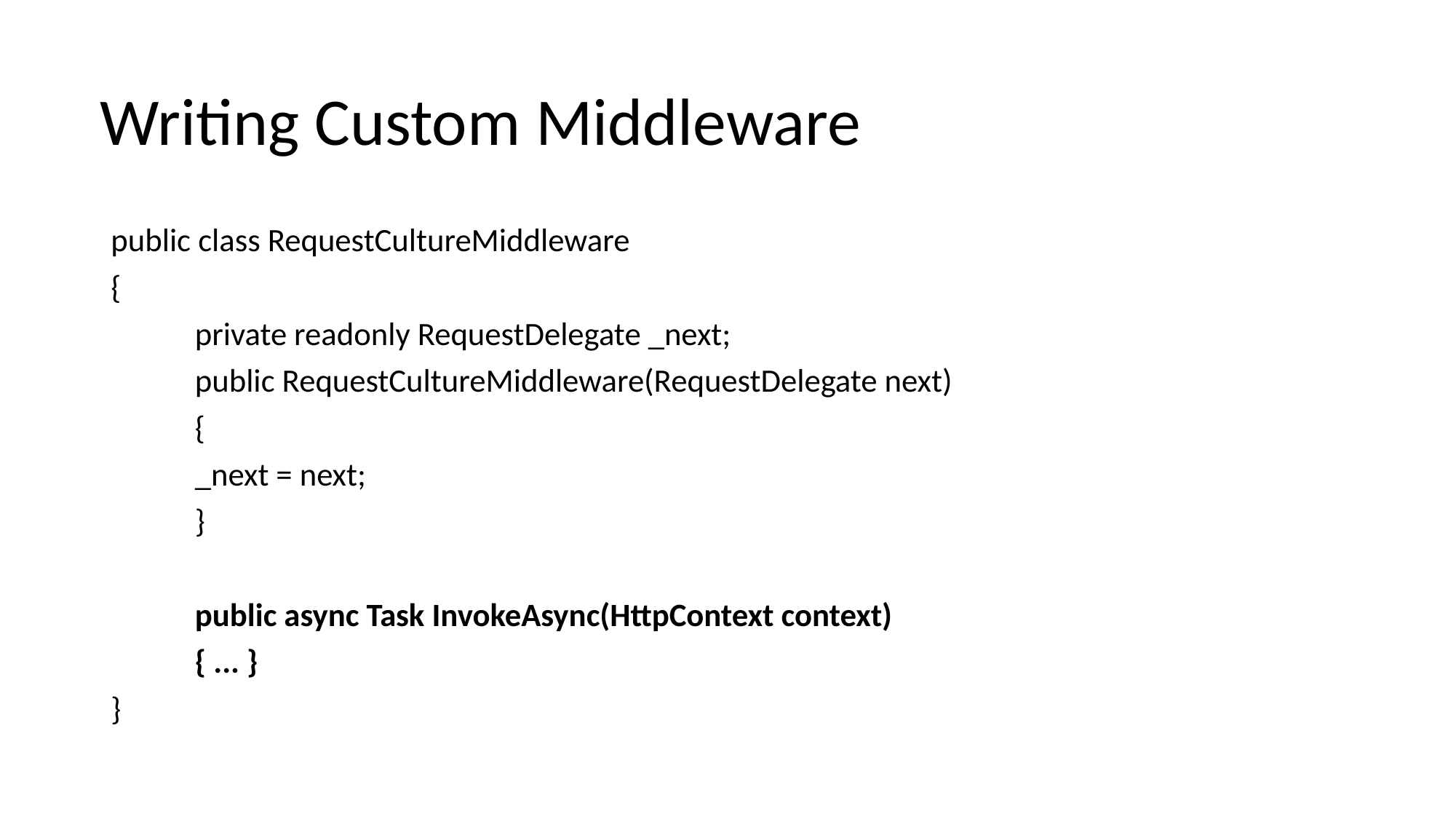

# Writing Custom Middleware
public class RequestCultureMiddleware
{
	private readonly RequestDelegate _next;
	public RequestCultureMiddleware(RequestDelegate next)
	{
		_next = next;
	}

	public async Task InvokeAsync(HttpContext context)
	{ ... }
}